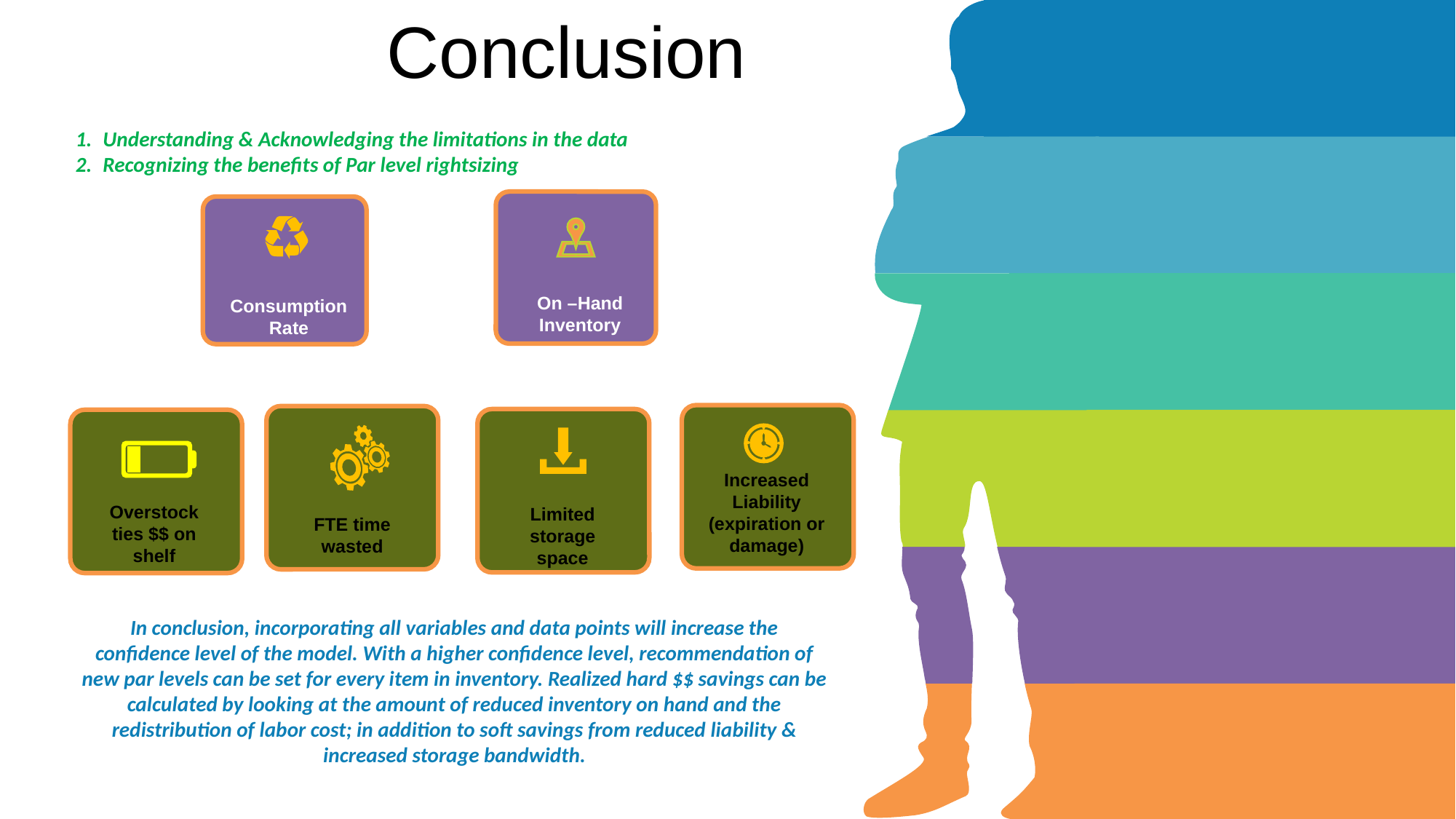

Conclusion
Understanding & Acknowledging the limitations in the data
Recognizing the benefits of Par level rightsizing

On –Hand Inventory
Consumption Rate

Increased Liability (expiration or damage)
Overstock ties $$ on shelf
Limited storage space
FTE time wasted
In conclusion, incorporating all variables and data points will increase the confidence level of the model. With a higher confidence level, recommendation of new par levels can be set for every item in inventory. Realized hard $$ savings can be calculated by looking at the amount of reduced inventory on hand and the redistribution of labor cost; in addition to soft savings from reduced liability & increased storage bandwidth.